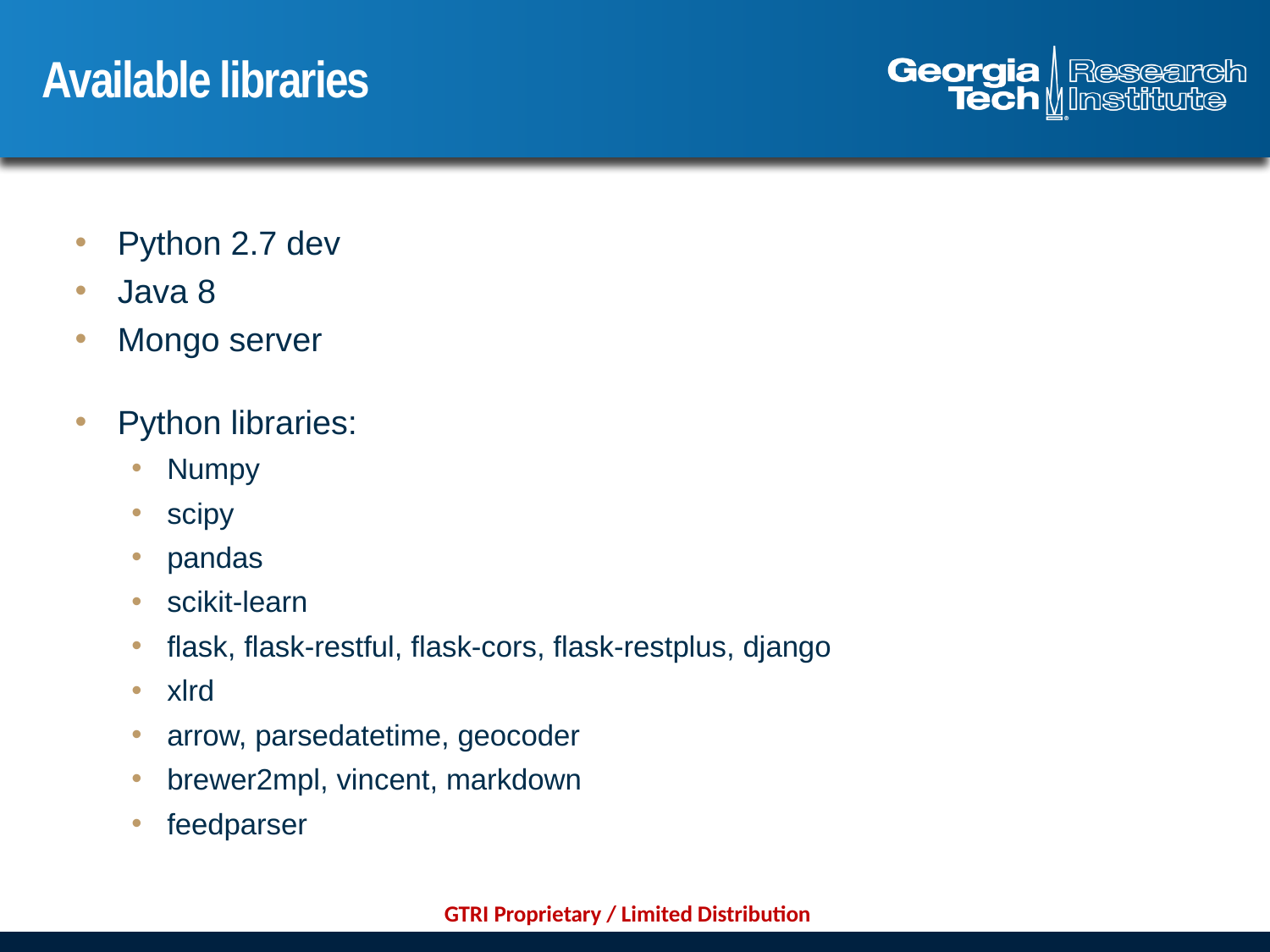

# Available libraries
Python 2.7 dev
Java 8
Mongo server
Python libraries:
Numpy
scipy
pandas
scikit-learn
flask, flask-restful, flask-cors, flask-restplus, django
xlrd
arrow, parsedatetime, geocoder
brewer2mpl, vincent, markdown
feedparser